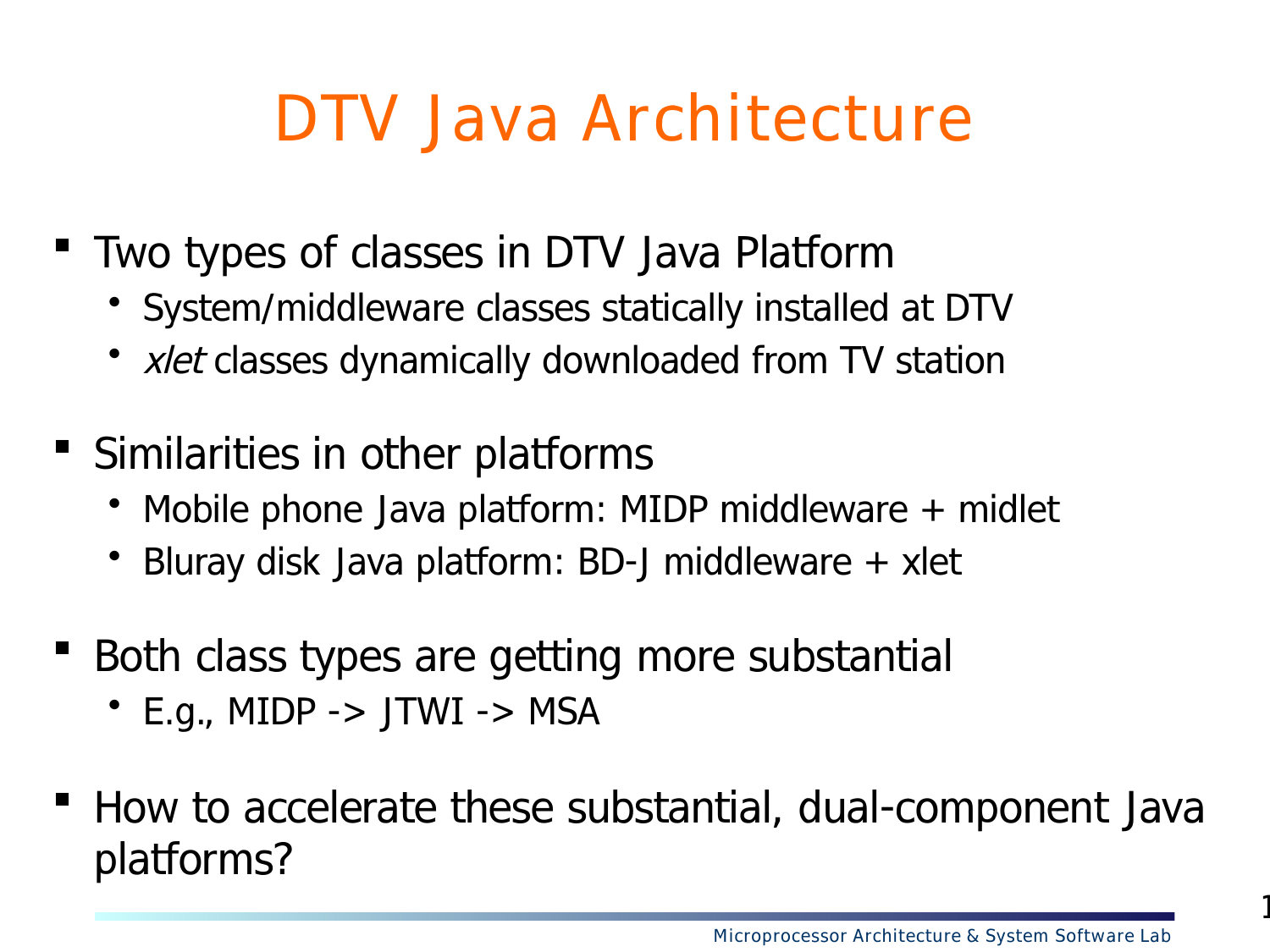

# DTV Java Architecture
Two types of classes in DTV Java Platform
System/middleware classes statically installed at DTV
xlet classes dynamically downloaded from TV station

Similarities in other platforms
Mobile phone Java platform: MIDP middleware + midlet
Bluray disk Java platform: BD-J middleware + xlet

Both class types are getting more substantial
E.g., MIDP -> JTWI -> MSA

How to accelerate these substantial, dual-component Java platforms?